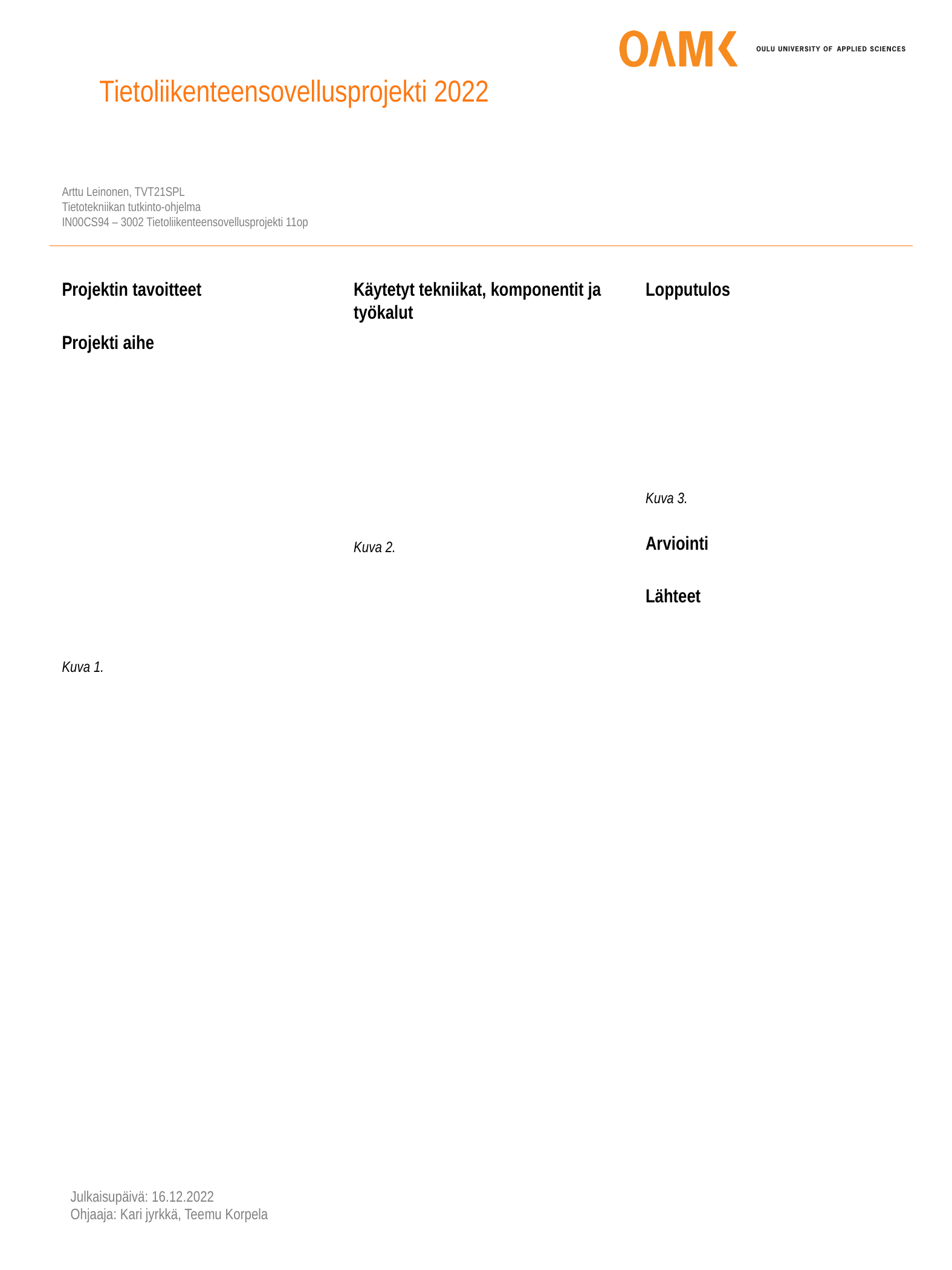

Tietoliikenteensovellusprojekti 2022
Arttu Leinonen, TVT21SPL
Tietotekniikan tutkinto-ohjelma
IN00CS94 – 3002 Tietoliikenteensovellusprojekti 11op

Projektin tavoitteet

Projekti aihe

Kuva 1.

Käytetyt tekniikat, komponentit ja työkalut

Kuva 2.

Lopputulos

Kuva 3.

Arviointi

Lähteet

Julkaisupäivä: 16.12.2022
Ohjaaja: Kari jyrkkä, Teemu Korpela